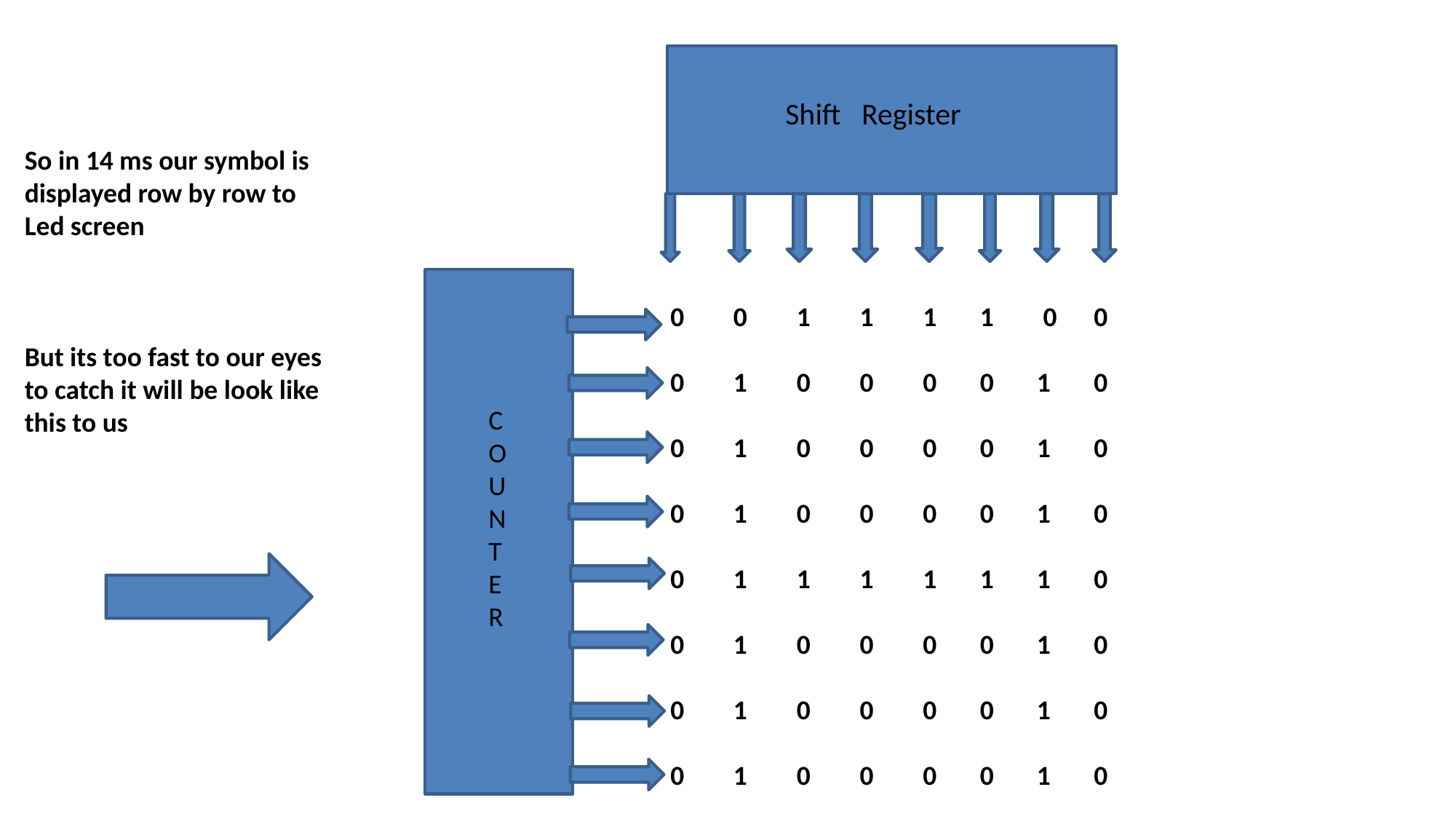

Shift   Register
So in 14 ms our symbol is displayed row by row to
Led screen

But its too fast to our eyes to catch it will be look like this to us

  0        0        1        1        1       1        0      0

  0        1        0        0        0       0       1       0

  0        1        0        0        0       0       1       0

  0        1        0        0        0       0       1       0

  0        1        1        1        1       1       1       0

  0        1        0        0        0       0       1       0

  0        1        0        0        0       0       1       0

  0        1        0        0        0       0       1       0

C
O
U
N
T
E
R